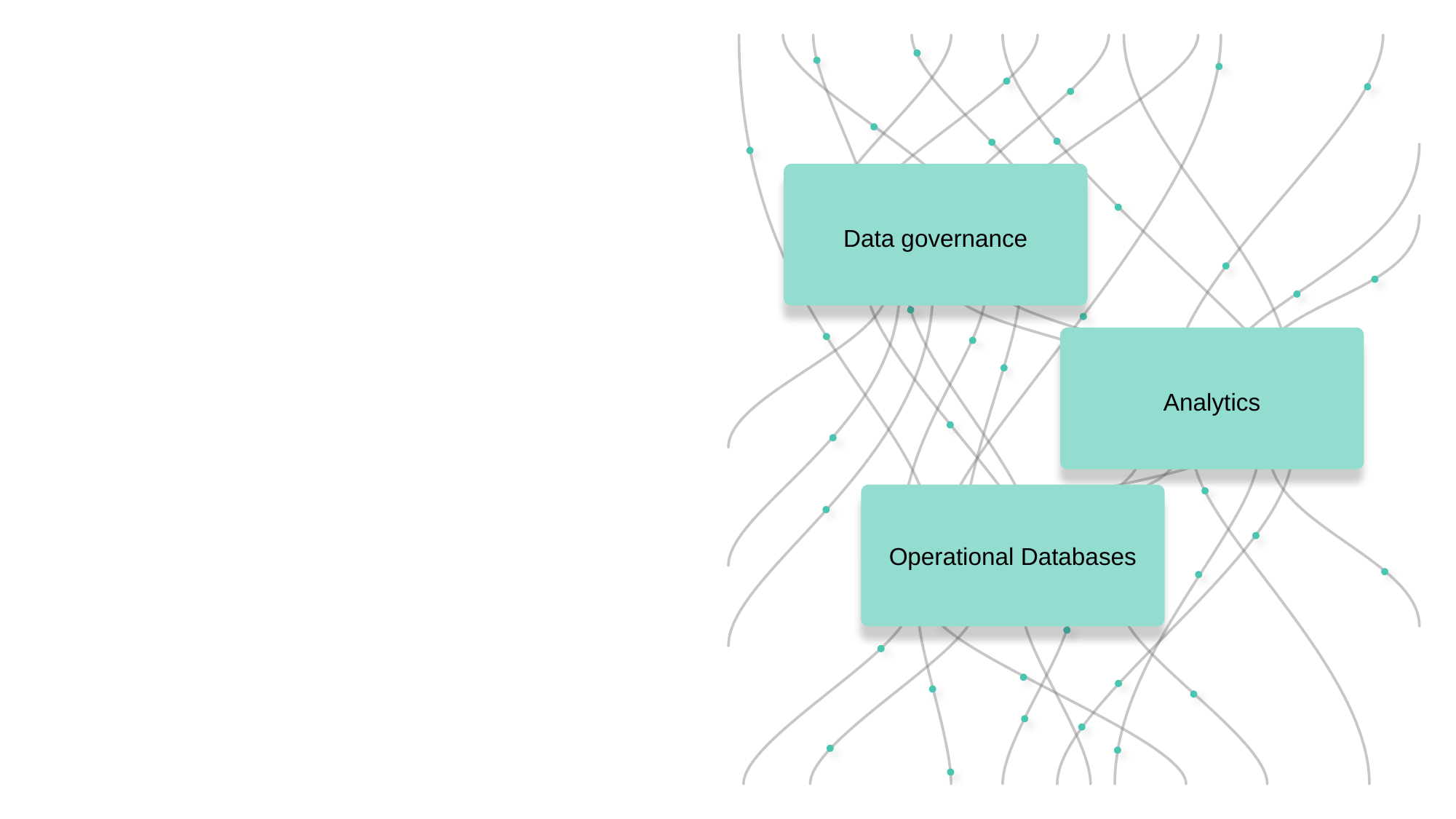

#

3

Data governance

2

Analytics

1

Operational Databases
Operational databases